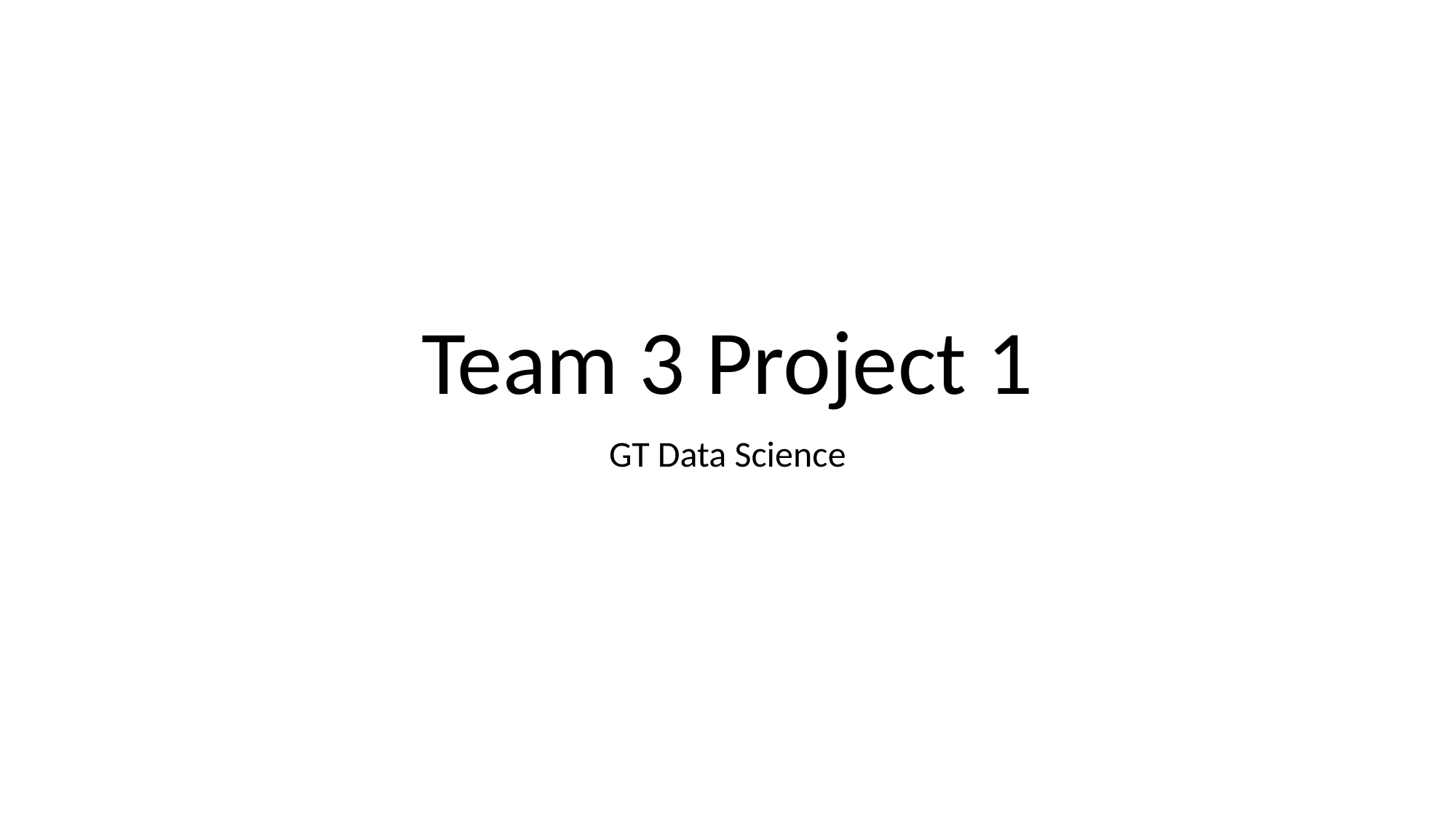

# Team 3 Project 1
GT Data Science